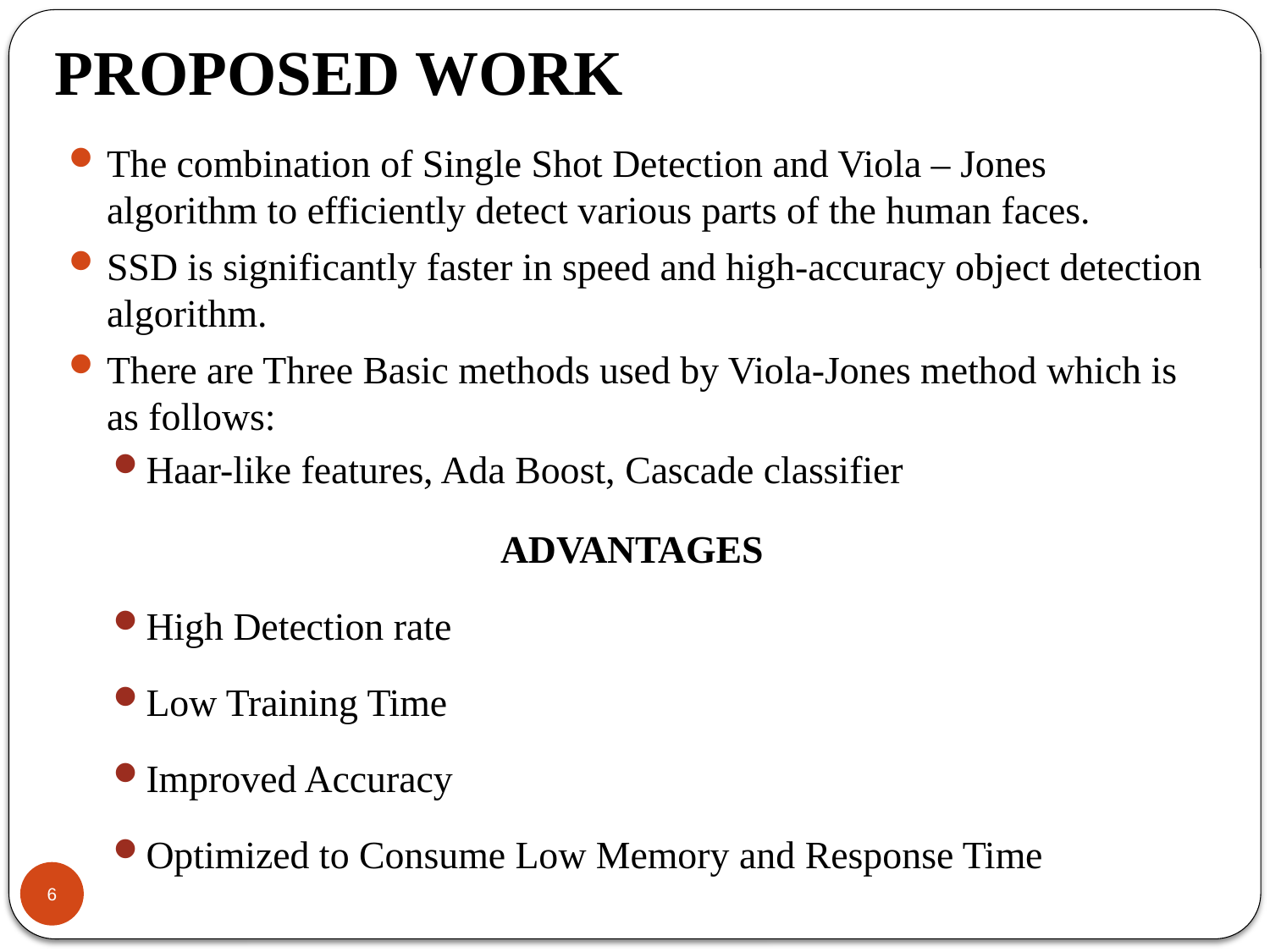

# PROPOSED WORK
The combination of Single Shot Detection and Viola – Jones algorithm to efficiently detect various parts of the human faces.
SSD is significantly faster in speed and high-accuracy object detection algorithm.
There are Three Basic methods used by Viola-Jones method which is as follows:
Haar-like features, Ada Boost, Cascade classifier
ADVANTAGES
High Detection rate
Low Training Time
Improved Accuracy
Optimized to Consume Low Memory and Response Time
6